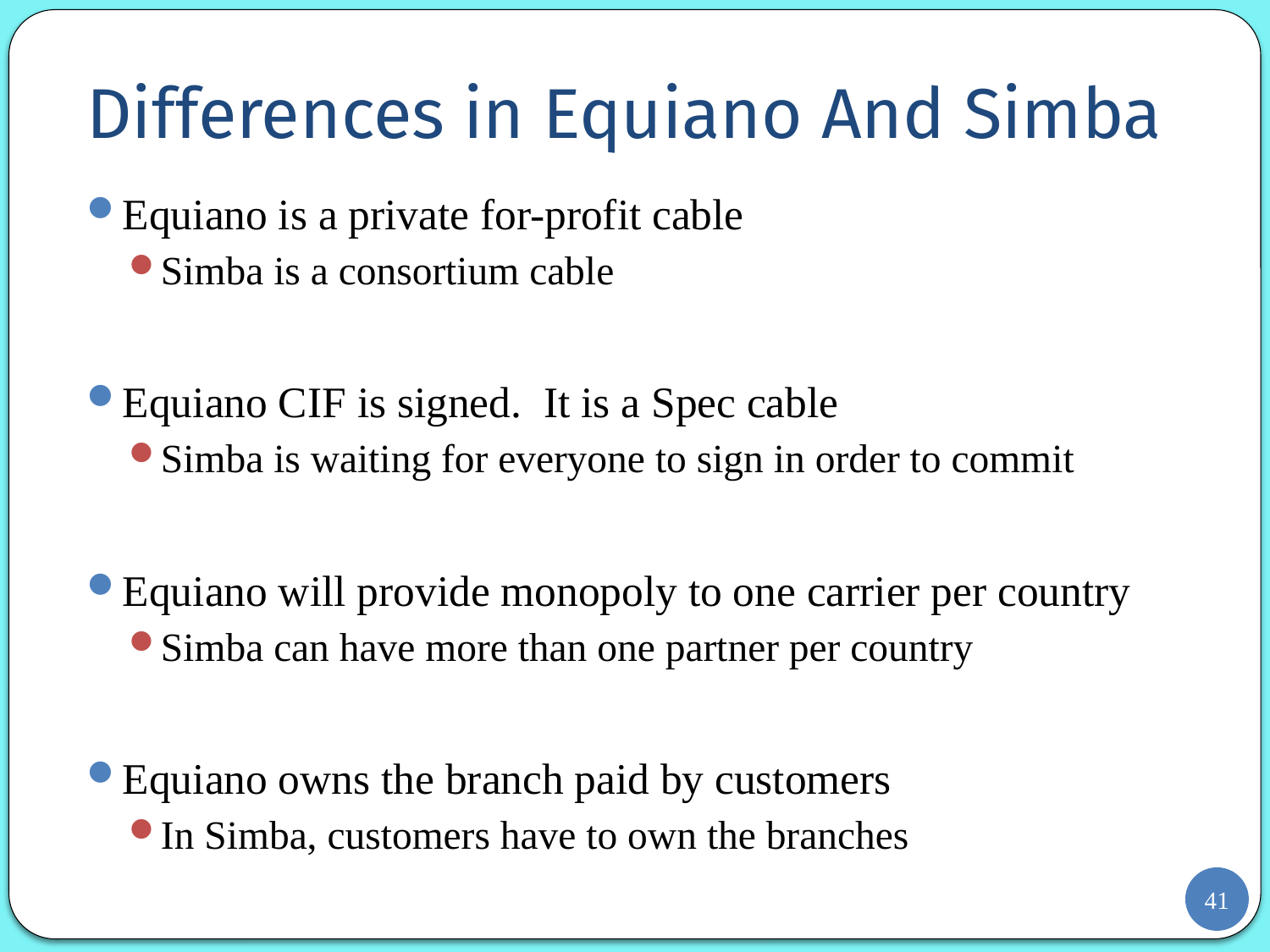

# Differences in Equiano And Simba
Equiano is a private for-profit cable
Simba is a consortium cable

Equiano CIF is signed.  It is a Spec cable
Simba is waiting for everyone to sign in order to commit

Equiano will provide monopoly to one carrier per country
Simba can have more than one partner per country

Equiano owns the branch paid by customers
In Simba, customers have to own the branches

41